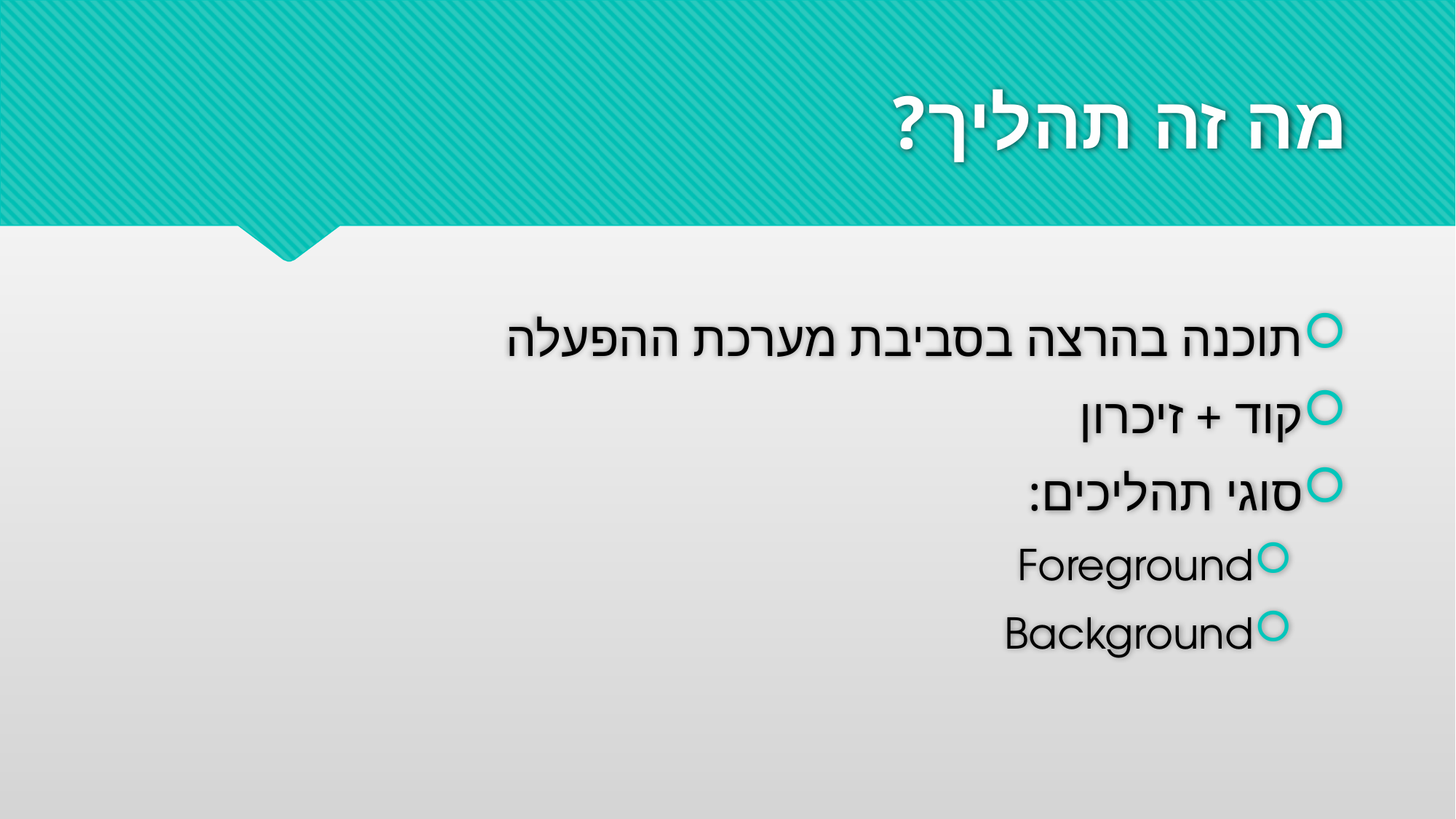

# מה זה תהליך?
תוכנה בהרצה בסביבת מערכת ההפעלה
קוד + זיכרון
סוגי תהליכים:
Foreground
Background